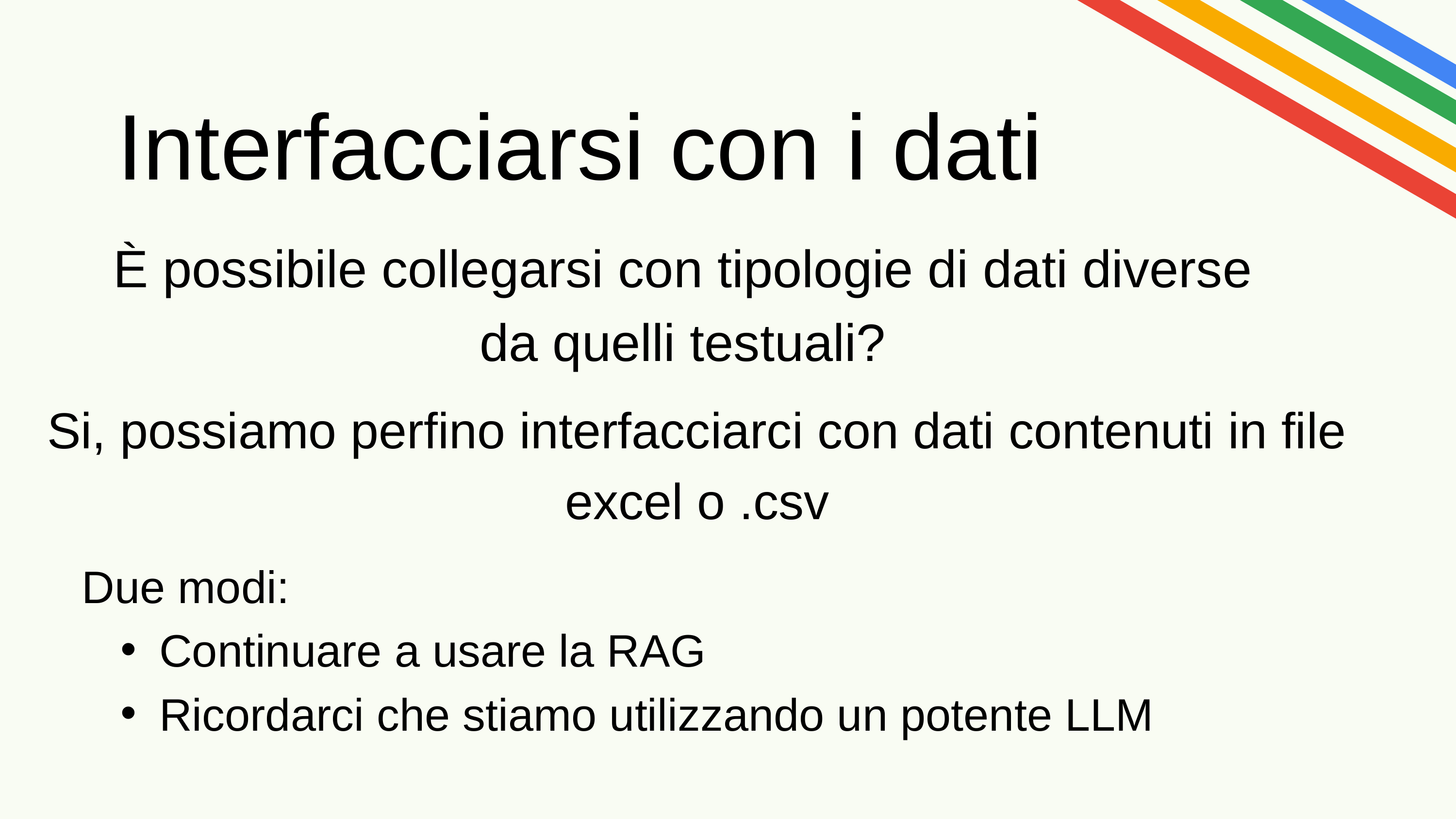

Interfacciarsi con i dati
È possibile collegarsi con tipologie di dati diverse da quelli testuali?
Si, possiamo perfino interfacciarci con dati contenuti in file excel o .csv
Due modi:
Continuare a usare la RAG
Ricordarci che stiamo utilizzando un potente LLM